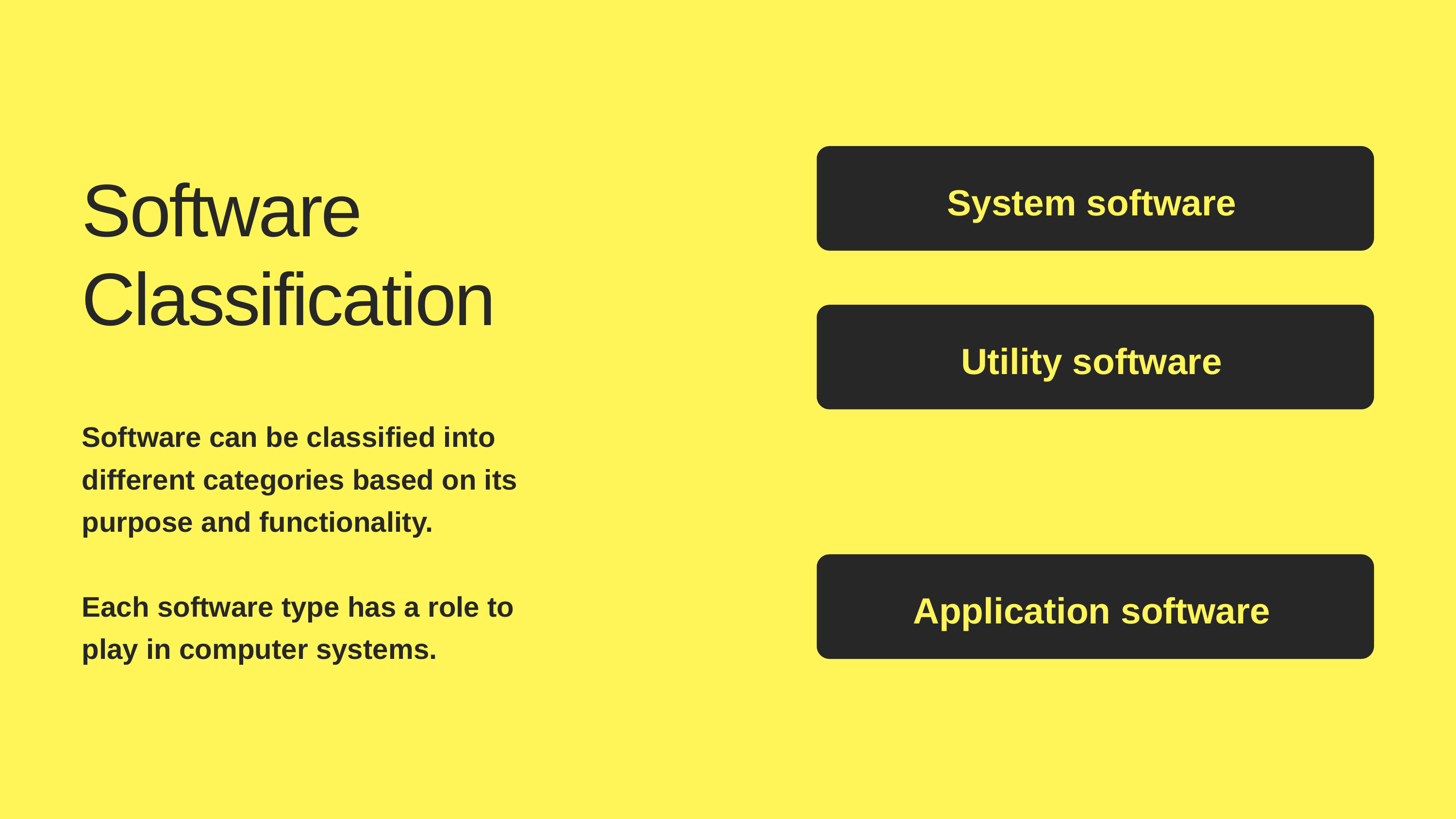

System software
Software Classification

Utility software
Software can be classified into different categories based on its purpose and functionality.

Each software type has a role to play in computer systems.

Application software